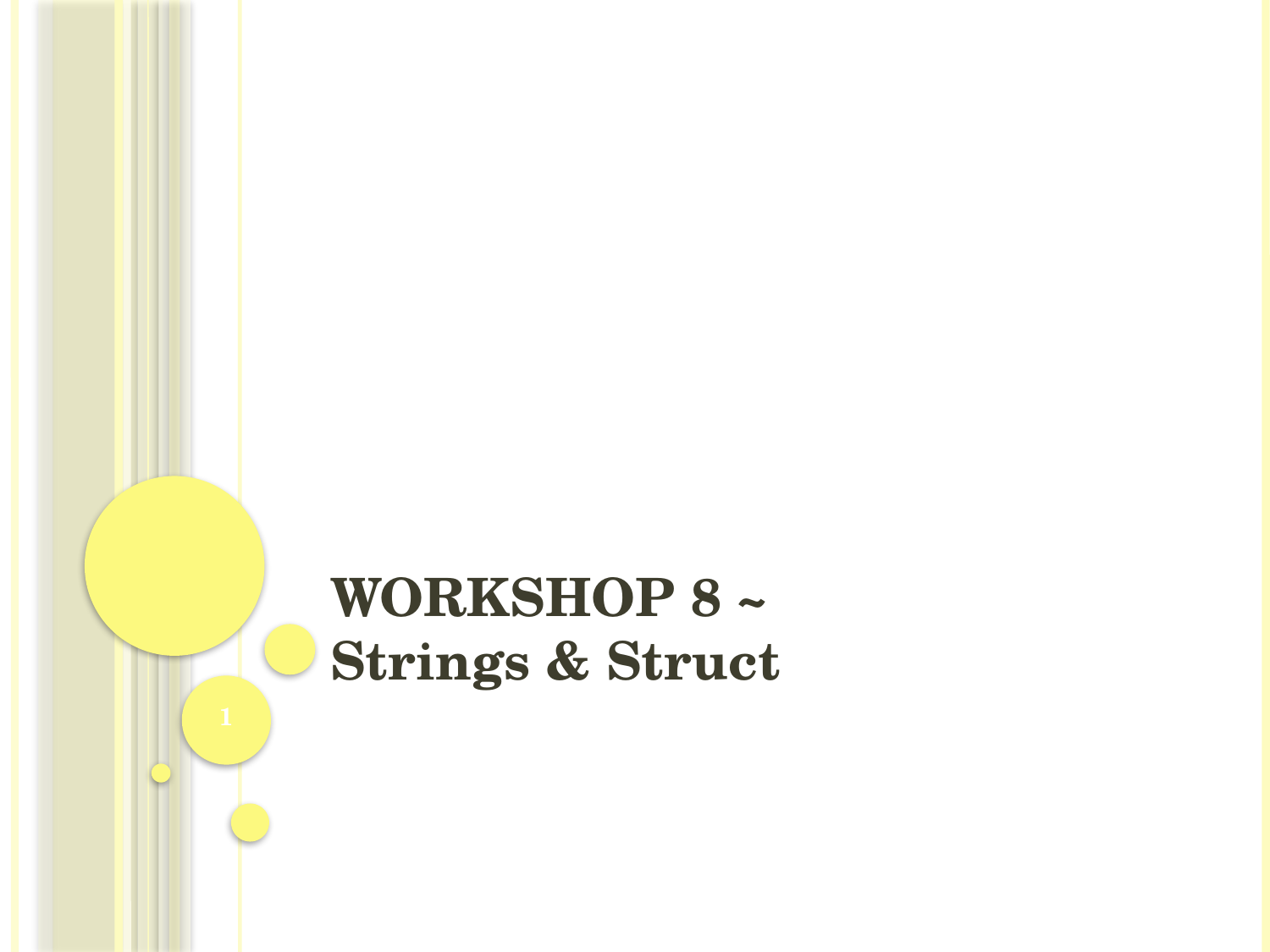

# WORKSHOP 8 ~ Strings & Struct
1